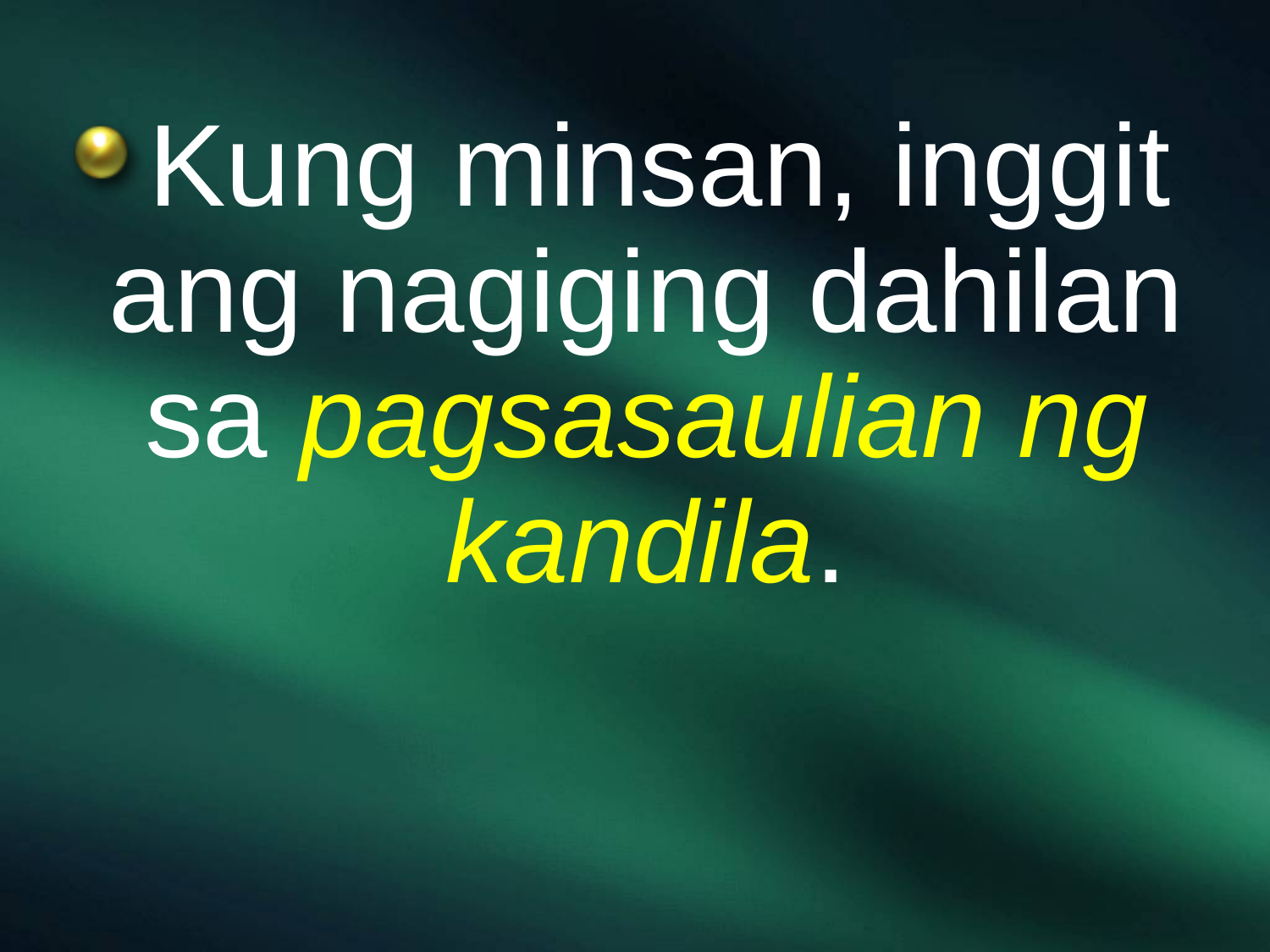

Kung minsan, inggit ang nagiging dahilan sa pagsasaulian ng kandila.